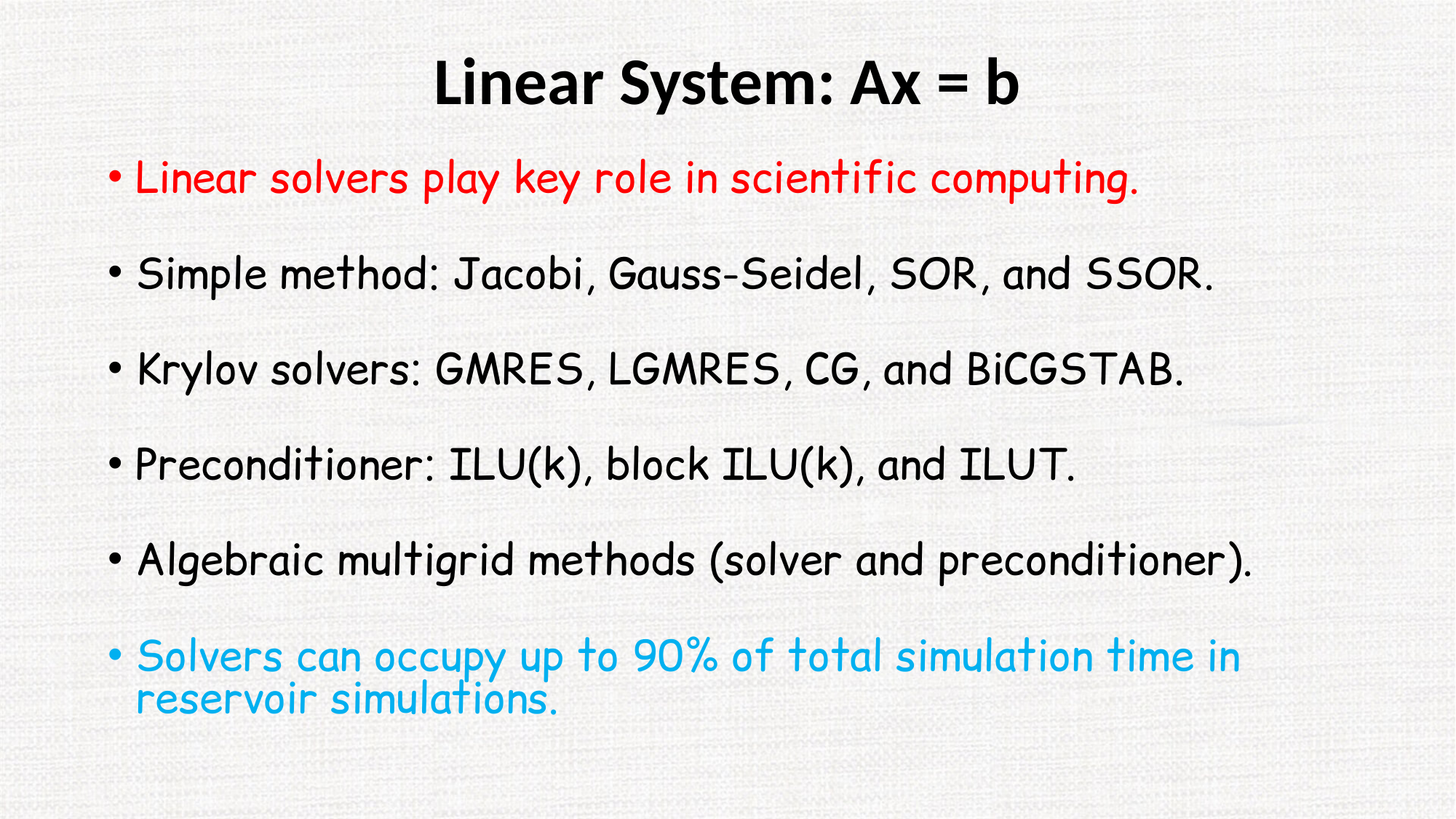

Linear System: Ax = b
Linear solvers play key role in scientific computing.
Simple method: Jacobi, Gauss-Seidel, SOR, and SSOR.
Krylov solvers: GMRES, LGMRES, CG, and BiCGSTAB.
Preconditioner: ILU(k), block ILU(k), and ILUT.
Algebraic multigrid methods (solver and preconditioner).
Solvers can occupy up to 90% of total simulation time in reservoir simulations.